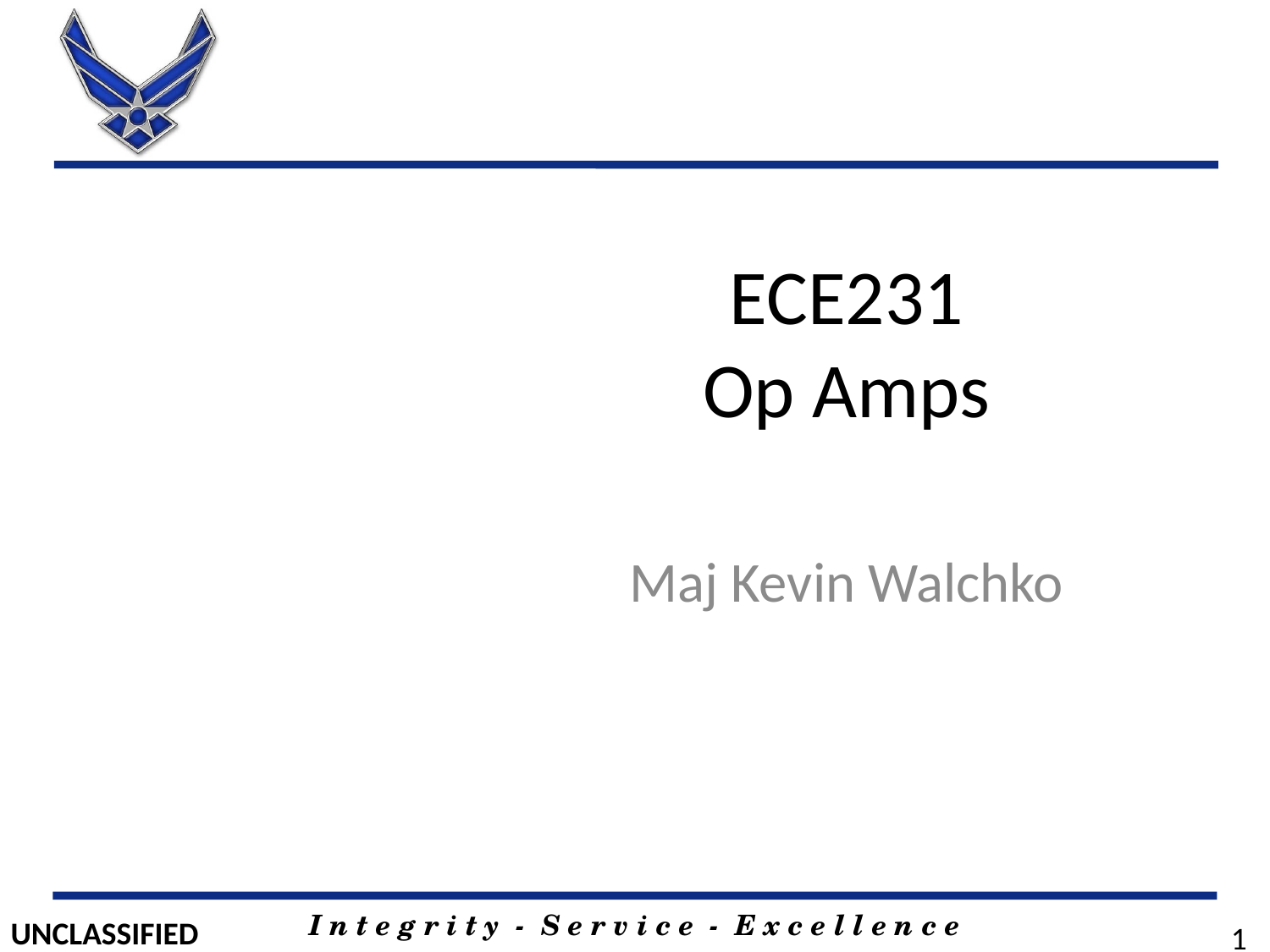

# ECE231 Op Amps
Maj Kevin Walchko
1